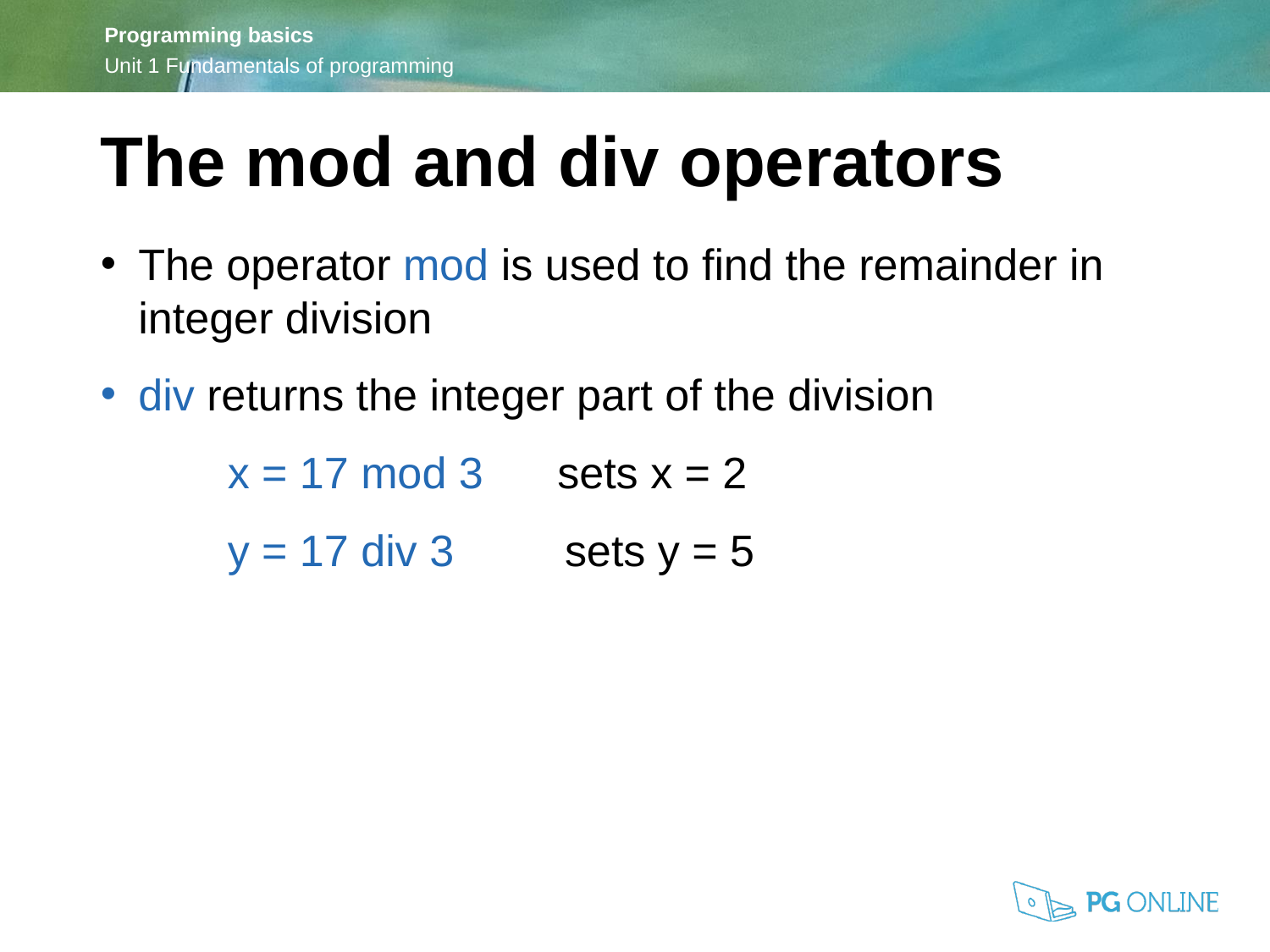

The mod and div operators
The operator mod is used to find the remainder in integer division
div returns the integer part of the division
	x = 17 mod 3      sets x = 2
	y = 17 div 3         sets y = 5